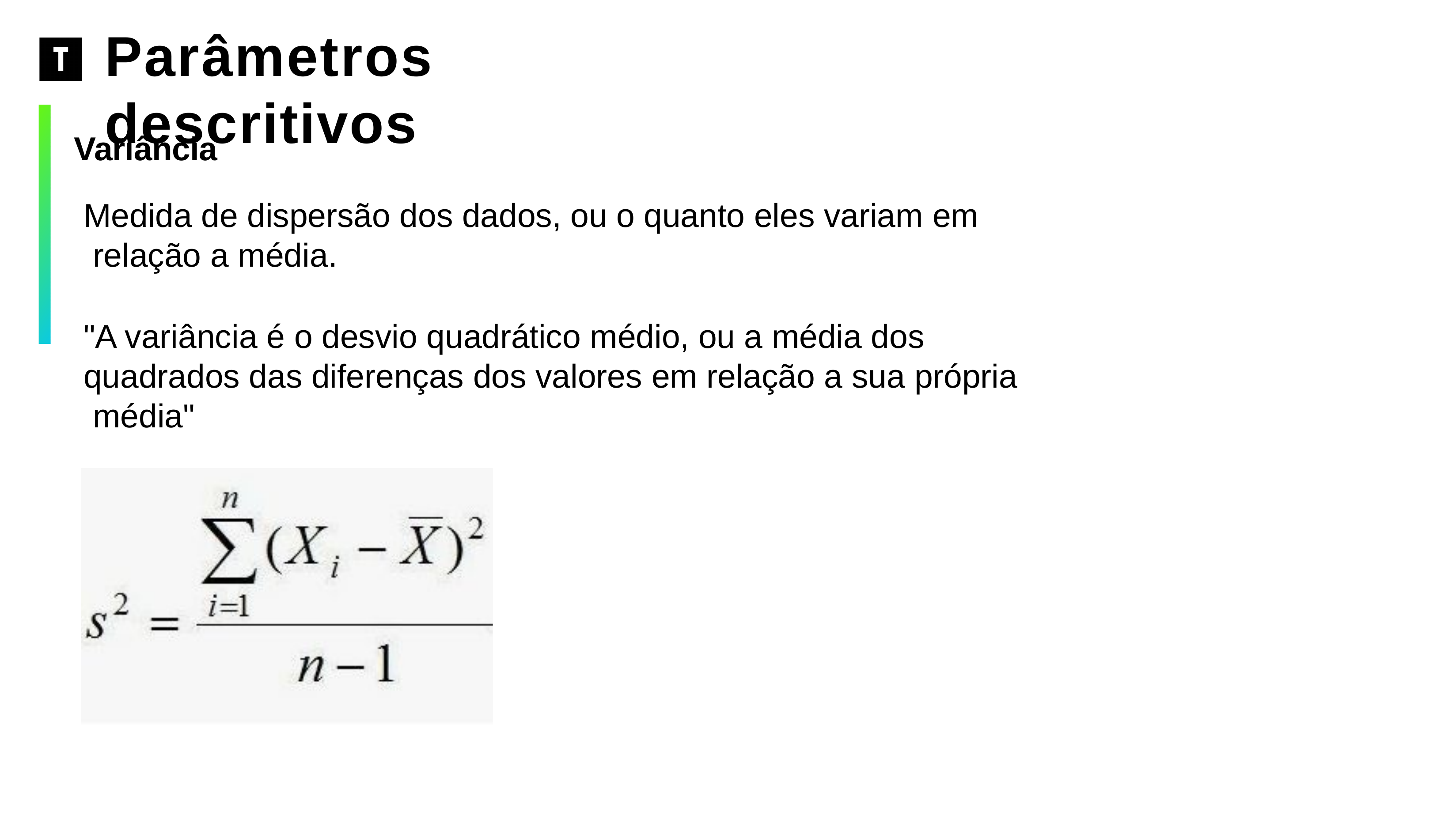

# Parâmetros descritivos

Variância
Medida de dispersão dos dados, ou o quanto eles variam em  relação a média.

"A variância é o desvio quadrático médio, ou a média dos  quadrados das diferenças dos valores em relação a sua própria  média"